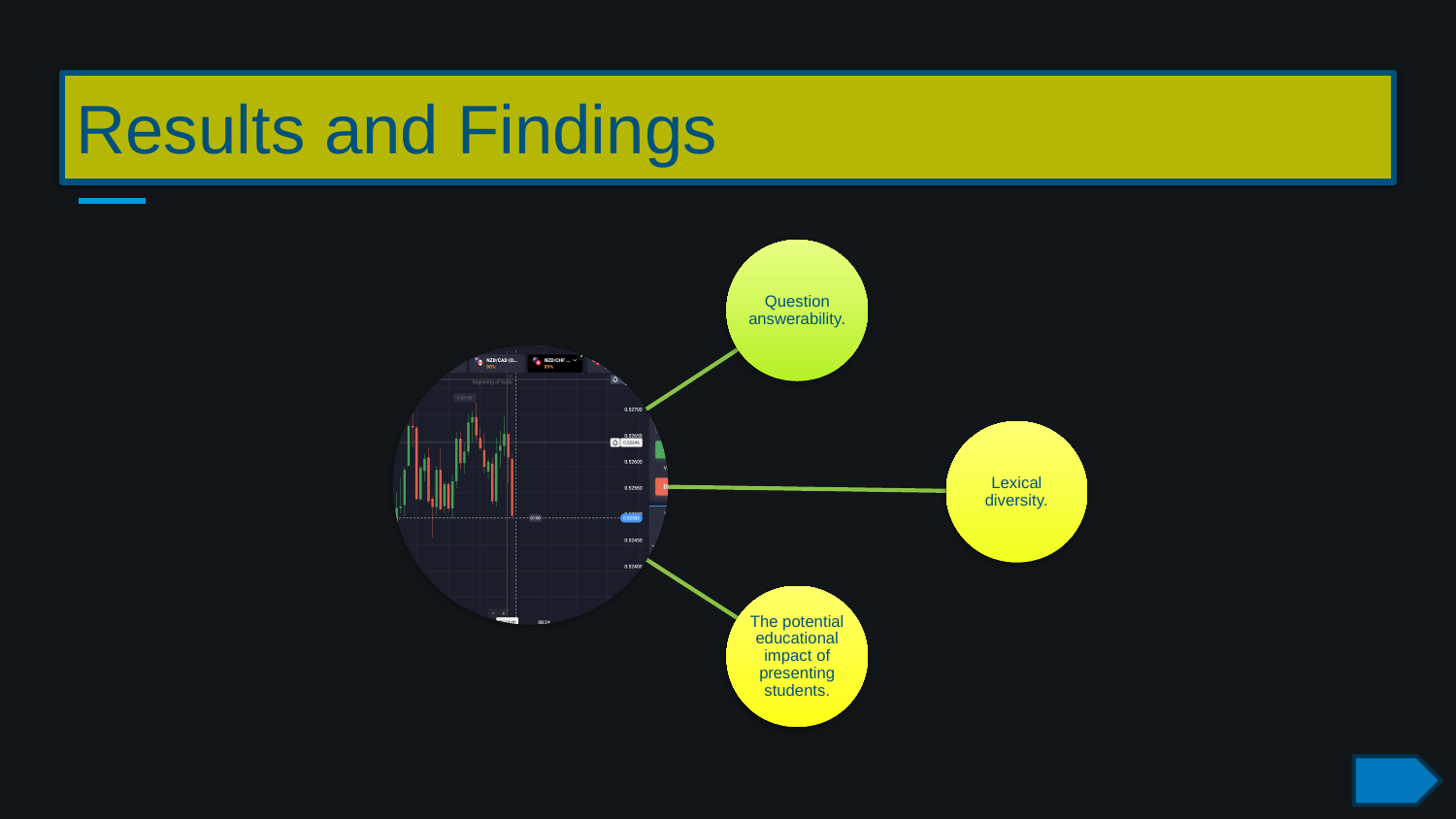

# Results and Findings

Question answerability.

Lexical diversity.

The potential educational impact of presenting students.
5